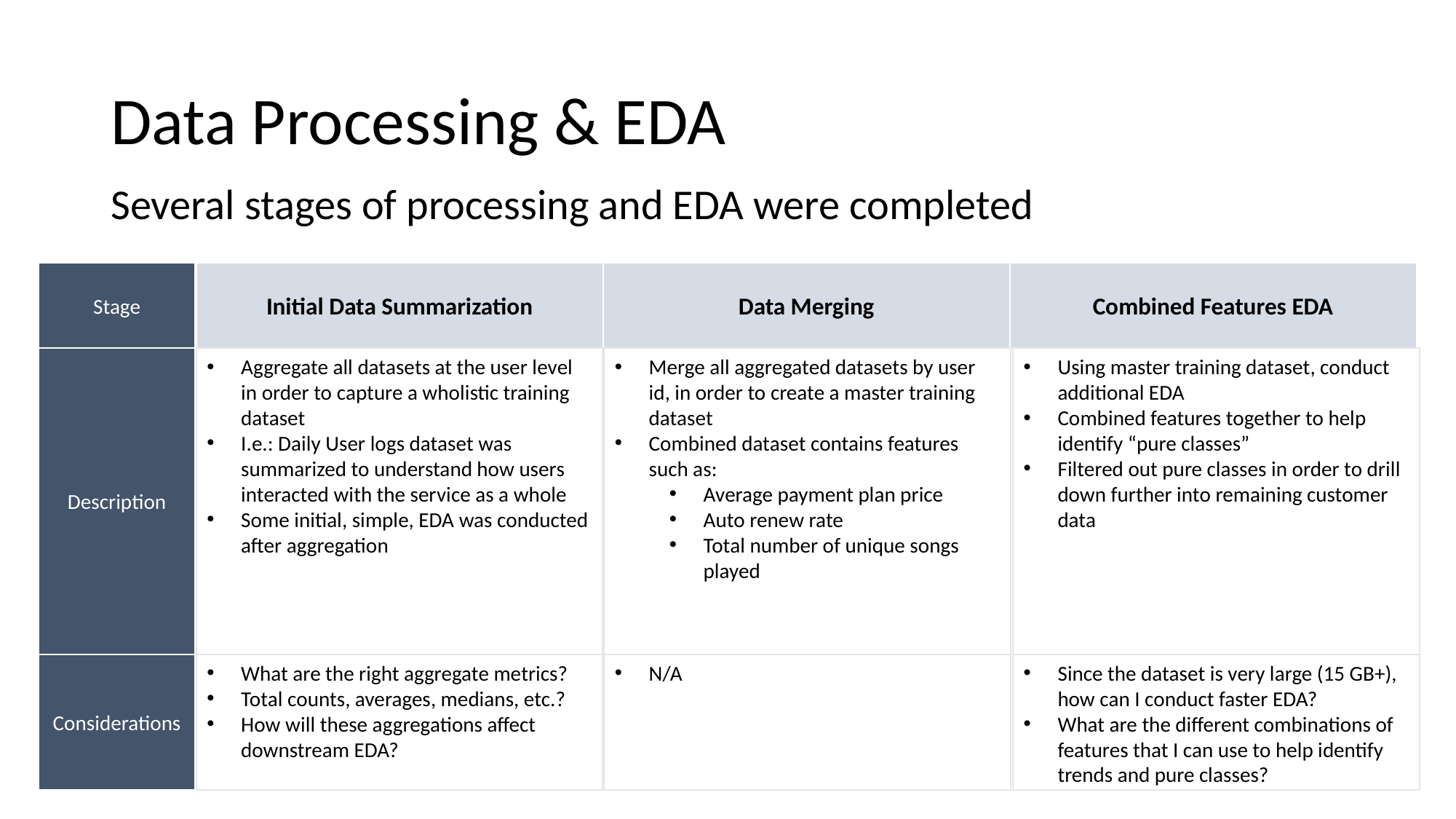

# Data Processing & EDA
Several stages of processing and EDA were completed
Initial Data Summarization
Data Merging
Combined Features EDA
Stage
Aggregate all datasets at the user level in order to capture a wholistic training dataset
I.e.: Daily User logs dataset was summarized to understand how users interacted with the service as a whole
Some initial, simple, EDA was conducted after aggregation
Merge all aggregated datasets by user id, in order to create a master training dataset
Combined dataset contains features such as:
Average payment plan price
Auto renew rate
Total number of unique songs played
Using master training dataset, conduct additional EDA
Combined features together to help identify “pure classes”
Filtered out pure classes in order to drill down further into remaining customer data
Description
Considerations
What are the right aggregate metrics?
Total counts, averages, medians, etc.?
How will these aggregations affect downstream EDA?
N/A
Since the dataset is very large (15 GB+), how can I conduct faster EDA?
What are the different combinations of features that I can use to help identify trends and pure classes?